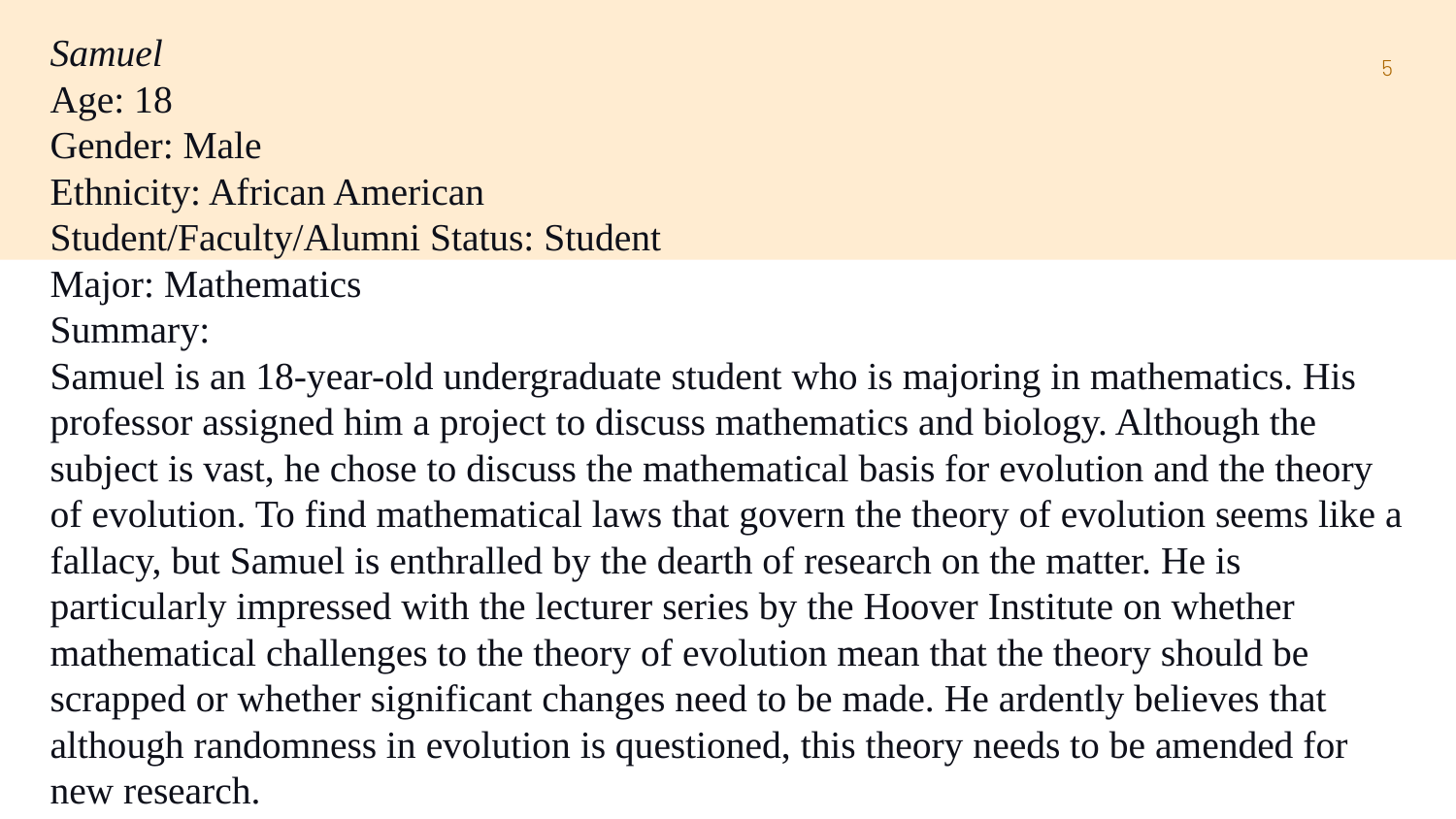

Samuel
Age: 18
Gender: Male
Ethnicity: African American
Student/Faculty/Alumni Status: Student
Major: Mathematics
Summary:
Samuel is an 18-year-old undergraduate student who is majoring in mathematics. His professor assigned him a project to discuss mathematics and biology. Although the subject is vast, he chose to discuss the mathematical basis for evolution and the theory of evolution. To find mathematical laws that govern the theory of evolution seems like a fallacy, but Samuel is enthralled by the dearth of research on the matter. He is particularly impressed with the lecturer series by the Hoover Institute on whether mathematical challenges to the theory of evolution mean that the theory should be scrapped or whether significant changes need to be made. He ardently believes that although randomness in evolution is questioned, this theory needs to be amended for new research.

5